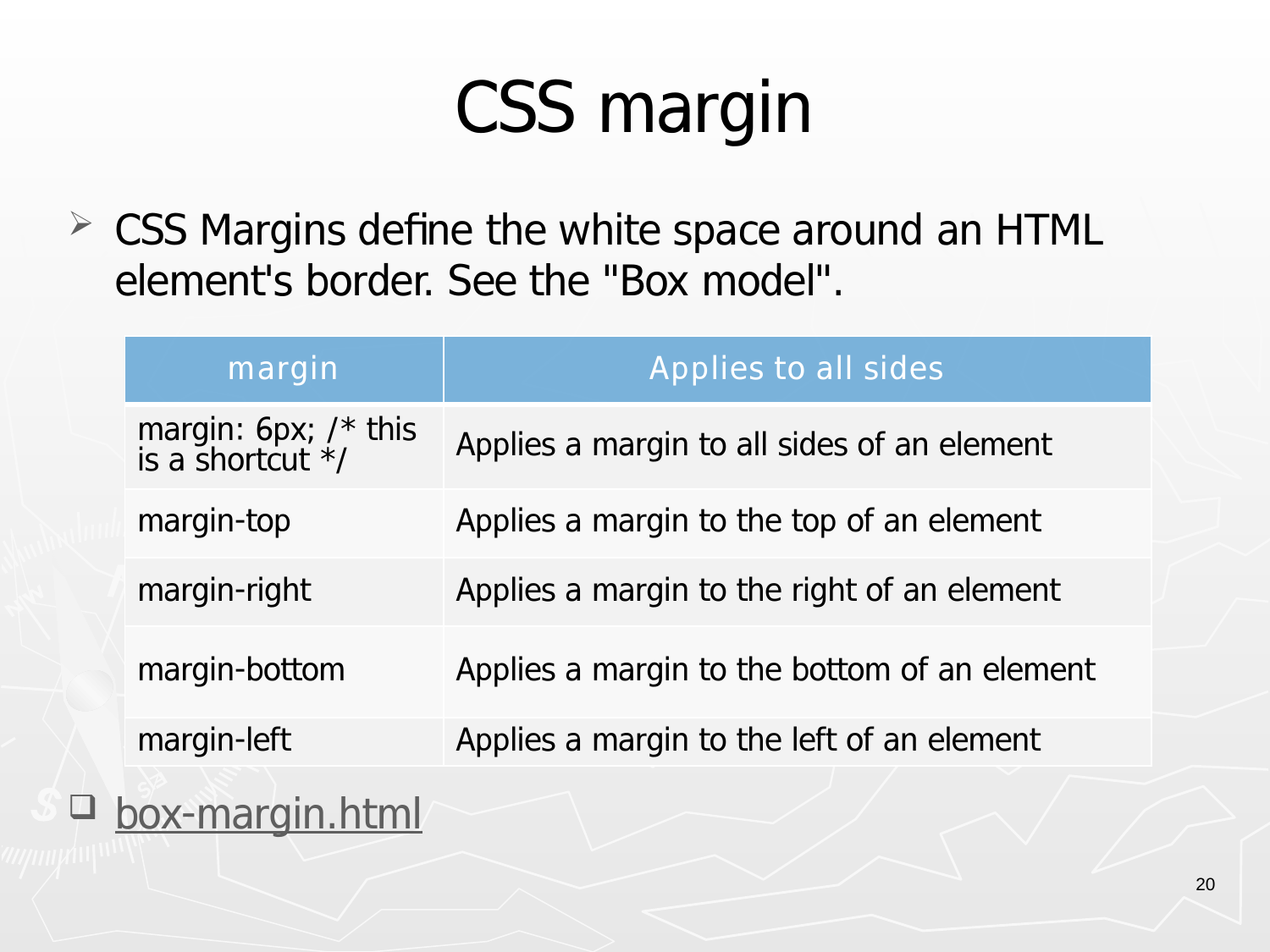

# CSS margin
CSS Margins define the white space around an HTML element's border. See the "Box model".

box-margin.html
| margin | Applies to all sides |
| --- | --- |
| margin: 6px; /\* this is a shortcut \*/ | Applies a margin to all sides of an element |
| margin-top | Applies a margin to the top of an element |
| margin-right | Applies a margin to the right of an element |
| margin-bottom | Applies a margin to the bottom of an element |
| margin-left | Applies a margin to the left of an element |
20